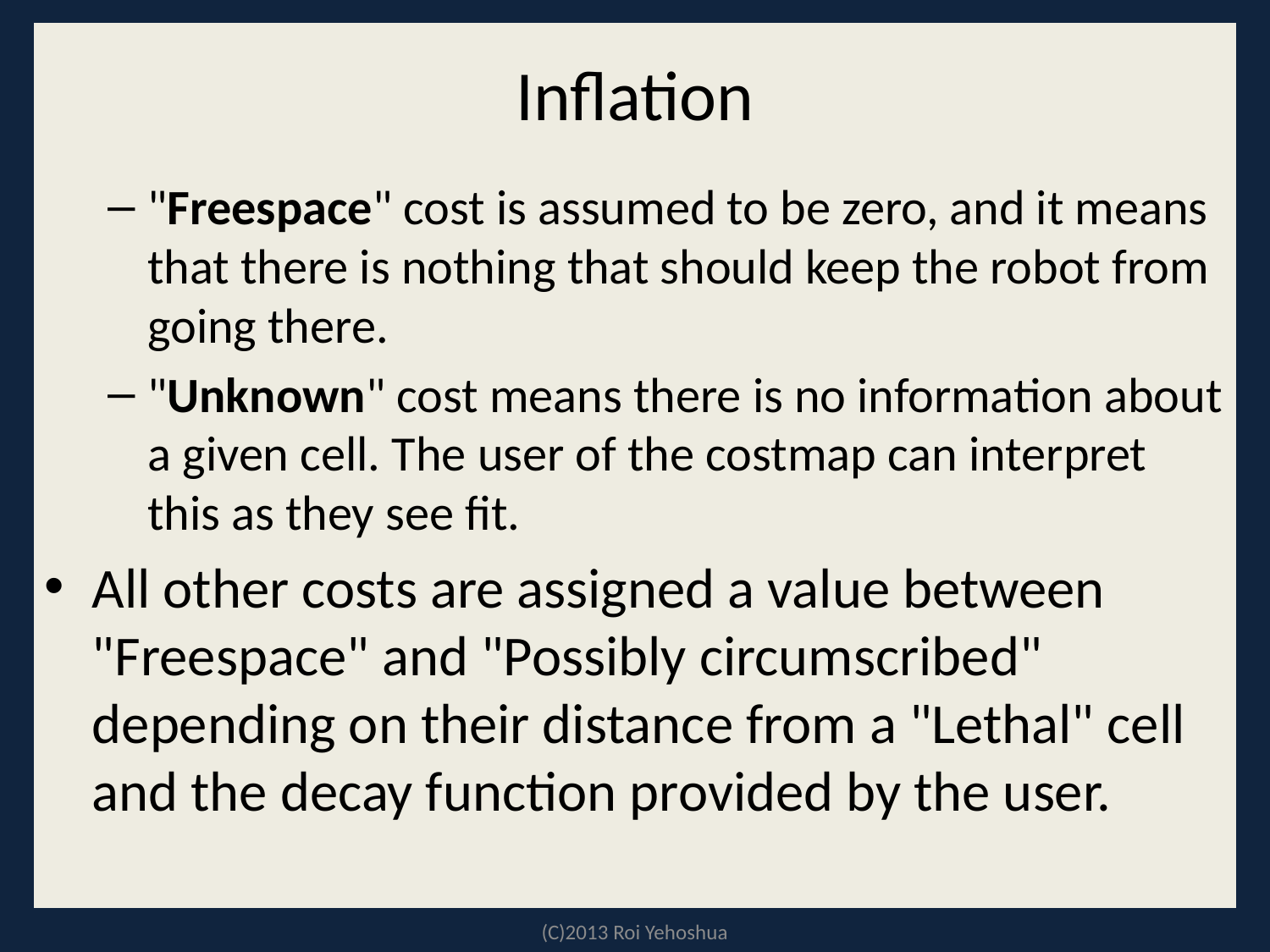

# Inflation
"Freespace" cost is assumed to be zero, and it means that there is nothing that should keep the robot from going there.
"Unknown" cost means there is no information about a given cell. The user of the costmap can interpret this as they see fit.
All other costs are assigned a value between "Freespace" and "Possibly circumscribed" depending on their distance from a "Lethal" cell and the decay function provided by the user.

(C)2013 Roi Yehoshua